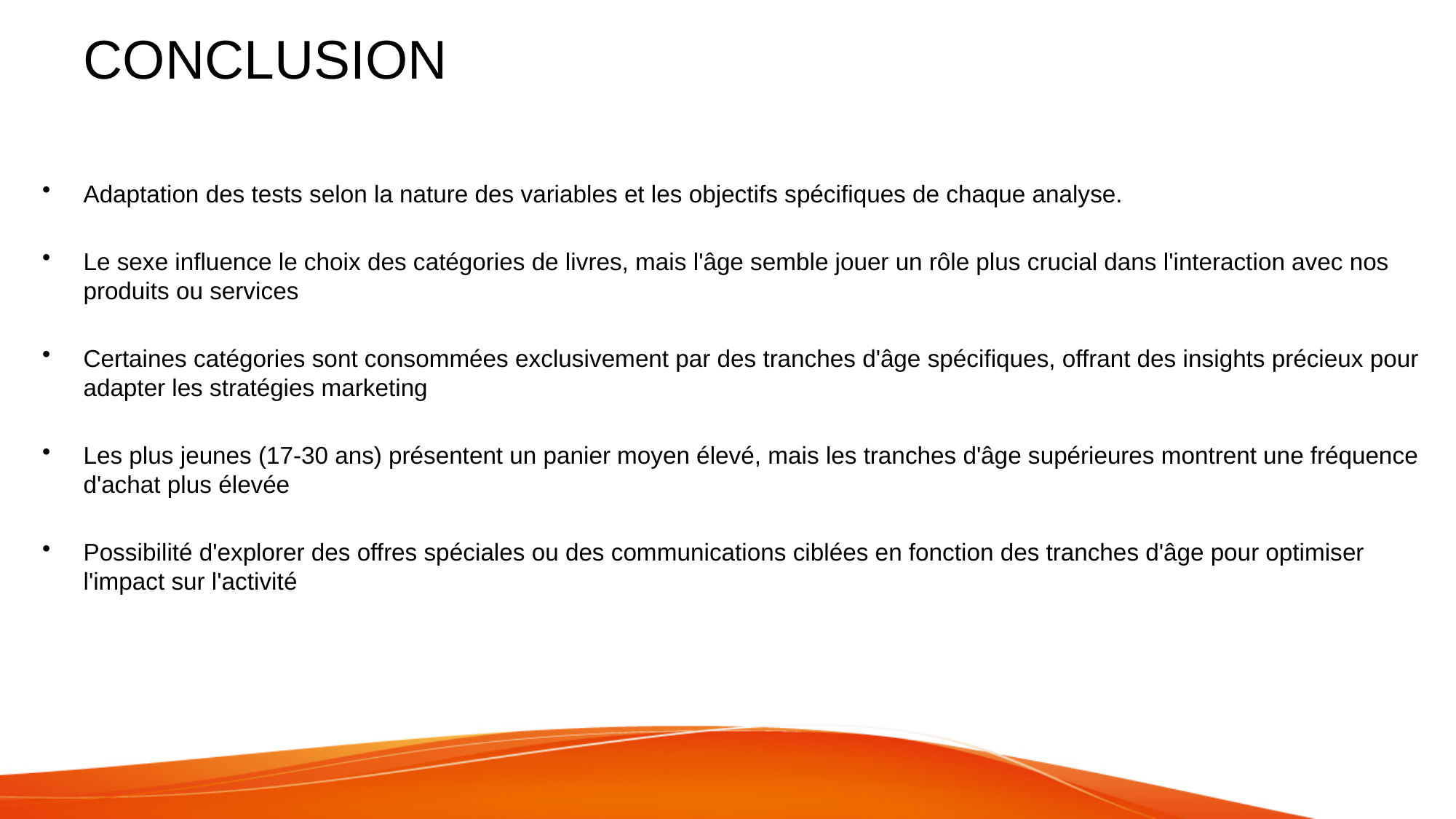

# CONCLUSION

Adaptation des tests selon la nature des variables et les objectifs spécifiques de chaque analyse.

Le sexe influence le choix des catégories de livres, mais l'âge semble jouer un rôle plus crucial dans l'interaction avec nos produits ou services

Certaines catégories sont consommées exclusivement par des tranches d'âge spécifiques, offrant des insights précieux pour adapter les stratégies marketing

Les plus jeunes (17-30 ans) présentent un panier moyen élevé, mais les tranches d'âge supérieures montrent une fréquence d'achat plus élevée

Possibilité d'explorer des offres spéciales ou des communications ciblées en fonction des tranches d'âge pour optimiser l'impact sur l'activité